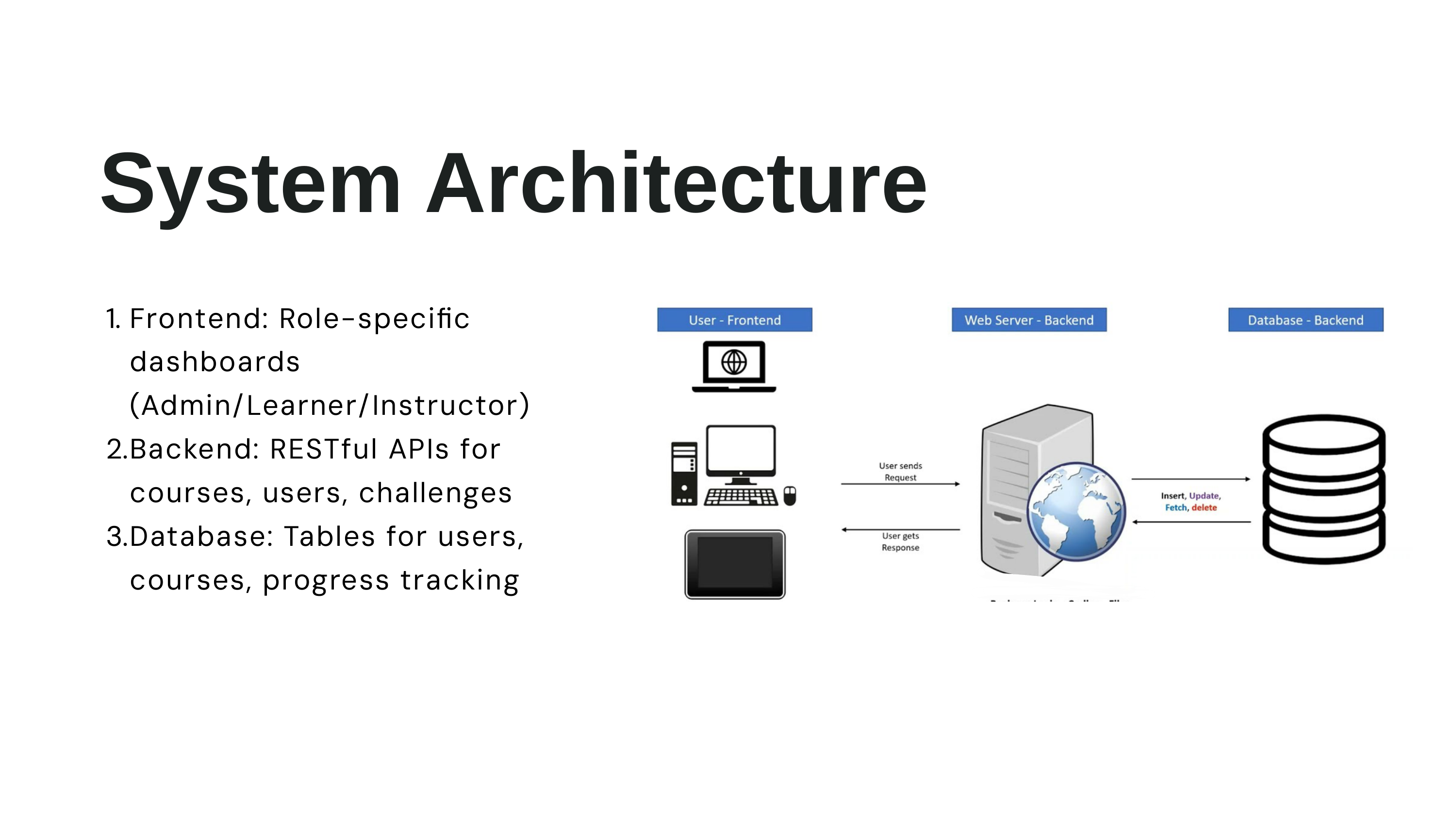

System Architecture

Frontend: Role-specific dashboards (Admin/Learner/Instructor)
Backend: RESTful APIs for courses, users, challenges
Database: Tables for users, courses, progress tracking